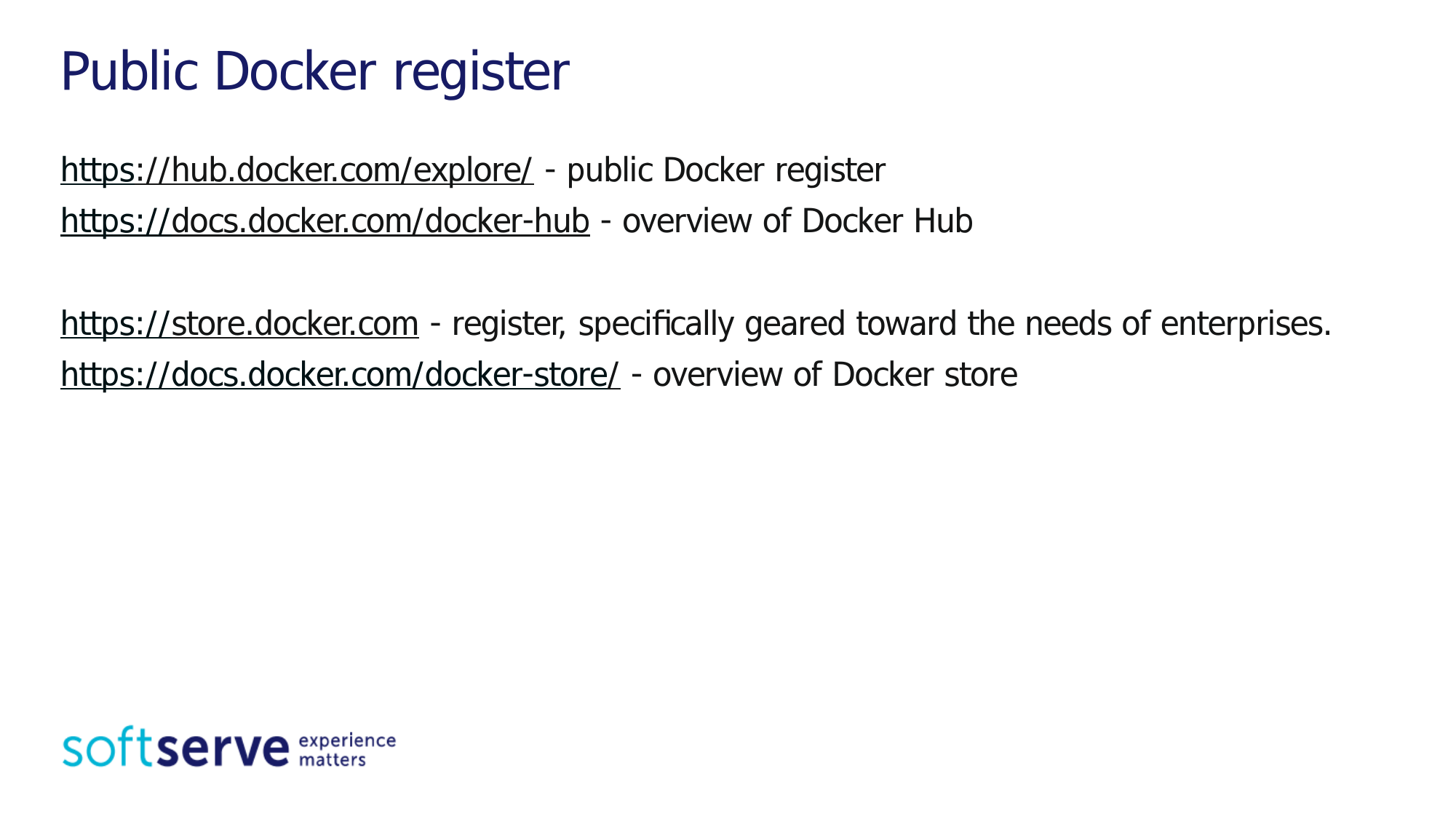

# Public Docker register
https://hub.docker.com/explore/ - public Docker register
https://docs.docker.com/docker-hub - overview of Docker Hub

https://store.docker.com - register, specifically geared toward the needs of enterprises.
https://docs.docker.com/docker-store/ - overview of Docker store